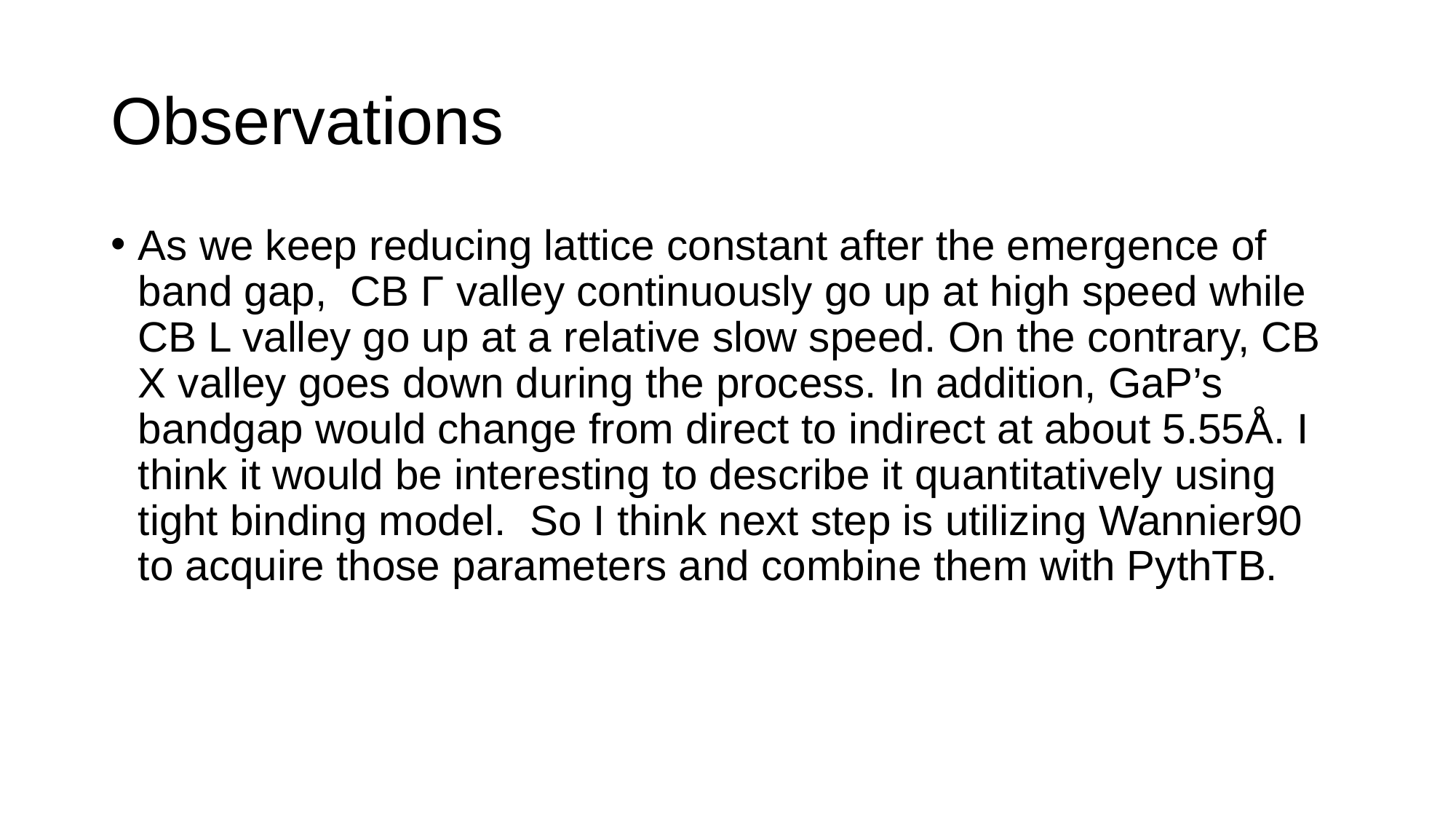

# Observations
As we keep reducing lattice constant after the emergence of band gap,  CB Γ valley continuously go up at high speed while CB L valley go up at a relative slow speed. On the contrary, CB X valley goes down during the process. In addition, GaP’s bandgap would change from direct to indirect at about 5.55Å. I think it would be interesting to describe it quantitatively using tight binding model.  So I think next step is utilizing Wannier90 to acquire those parameters and combine them with PythTB.